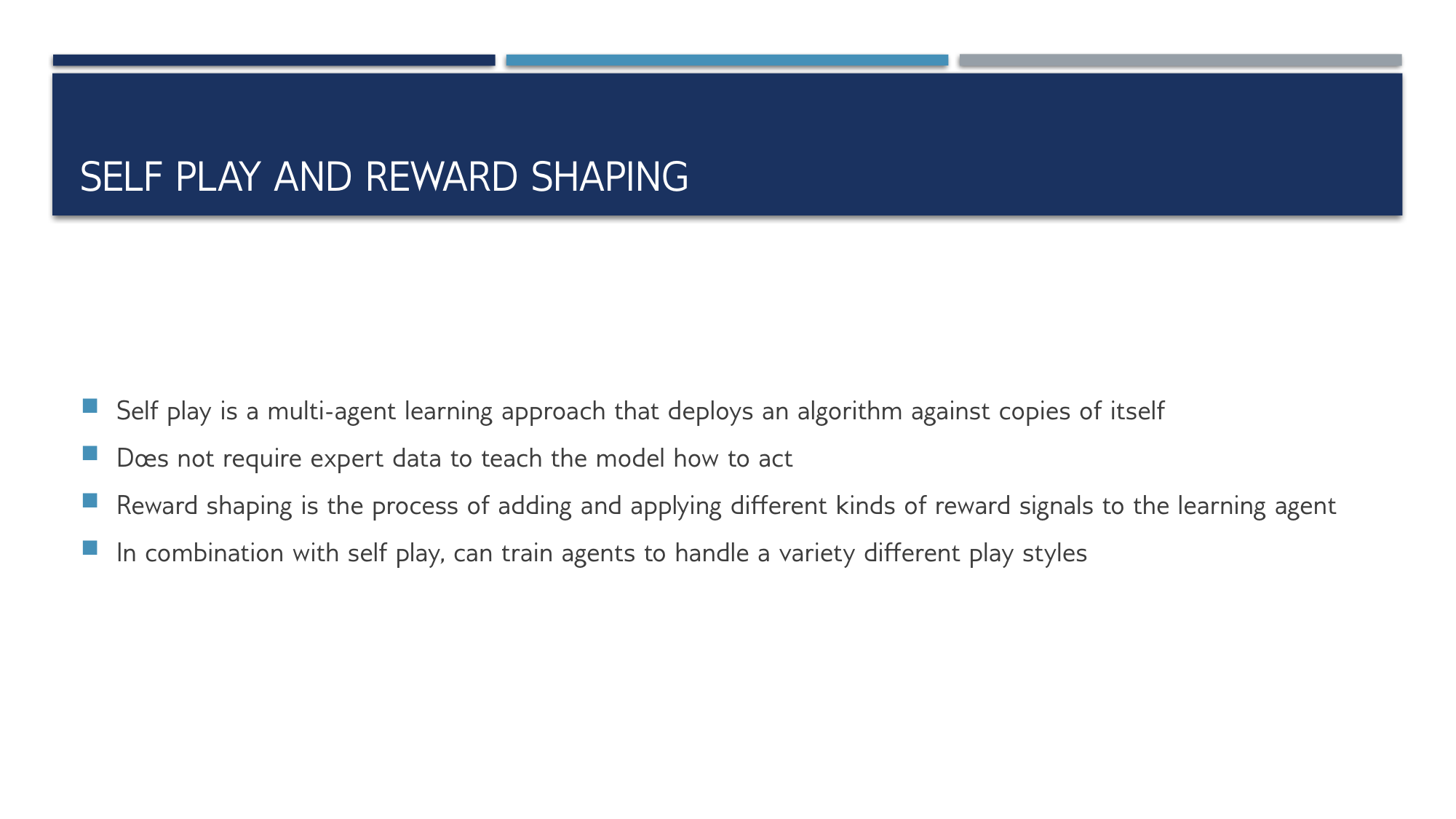

# Self Play and reward shaping
Self play is a multi-agent learning approach that deploys an algorithm against copies of itself
Does not require expert data to teach the model how to act
Reward shaping is the process of adding and applying different kinds of reward signals to the learning agent
In combination with self play, can train agents to handle a variety different play styles